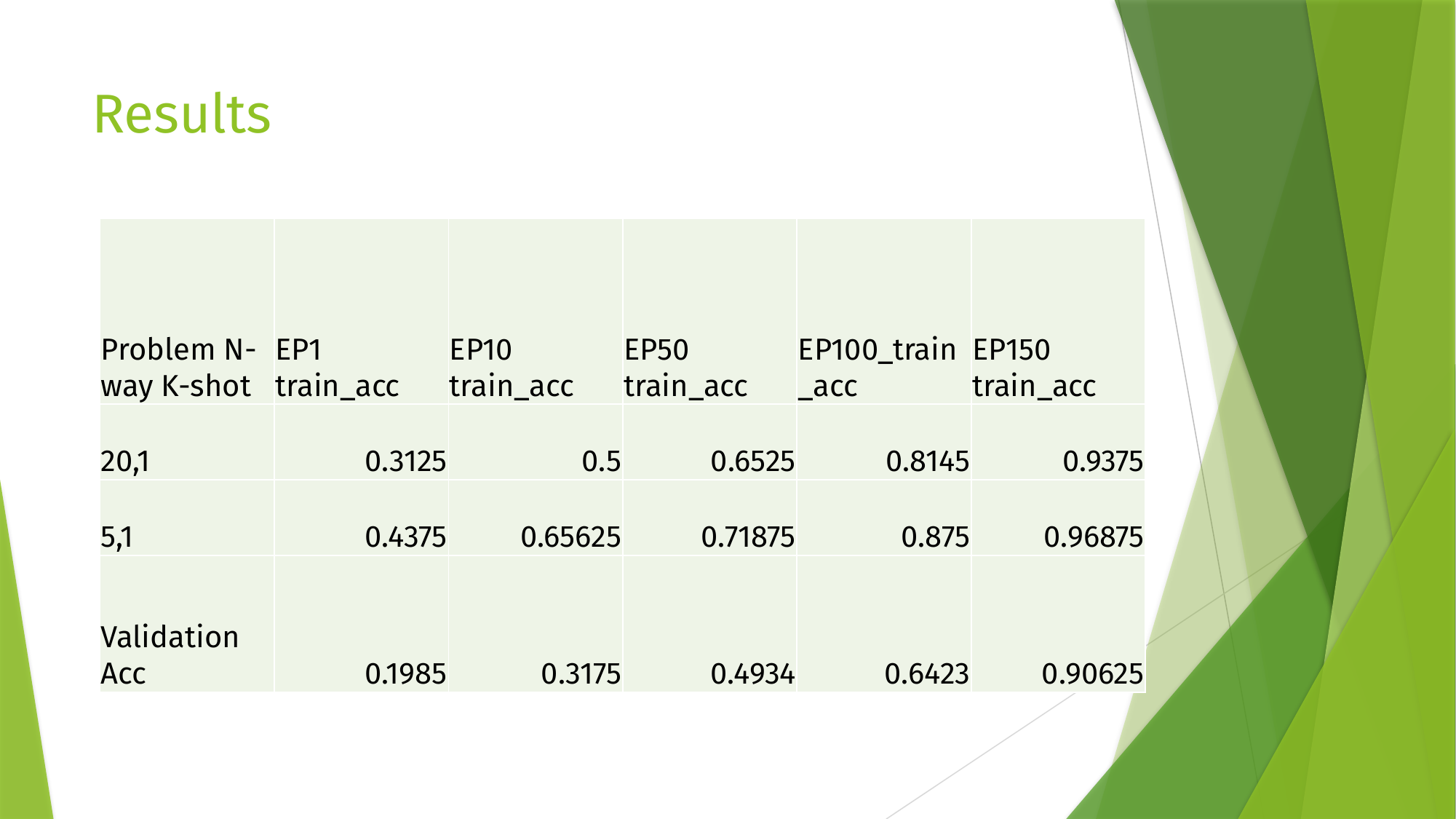

# Results
| Problem N-way K-shot | EP1 train\_acc | EP10 train\_acc | EP50 train\_acc | EP100\_train\_acc | EP150 train\_acc |
| --- | --- | --- | --- | --- | --- |
| 20,1 | 0.3125 | 0.5 | 0.6525 | 0.8145 | 0.9375 |
| 5,1 | 0.4375 | 0.65625 | 0.71875 | 0.875 | 0.96875 |
| Validation Acc | 0.1985 | 0.3175 | 0.4934 | 0.6423 | 0.90625 |